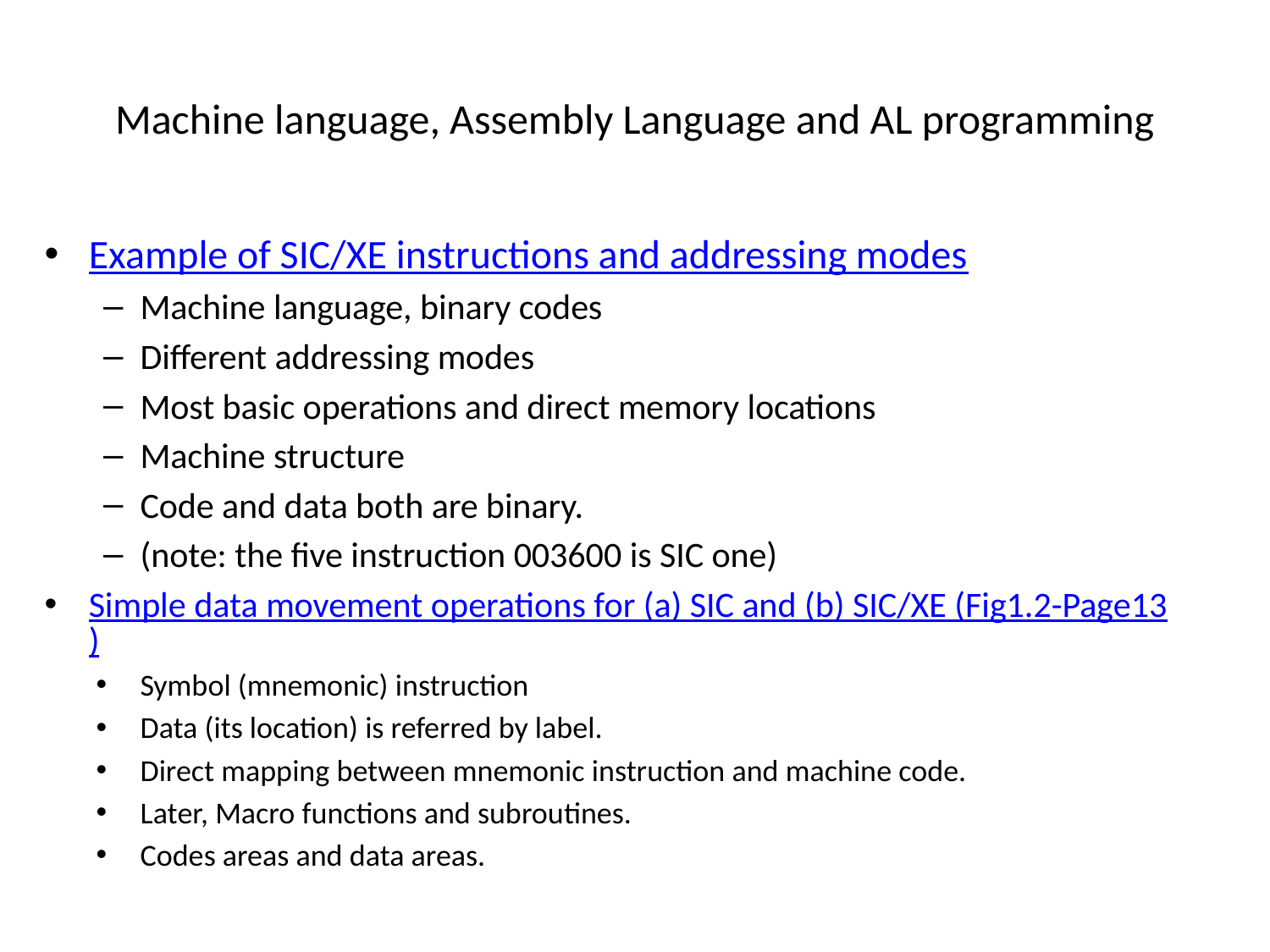

# Machine language, Assembly Language and AL programming
Example of SIC/XE instructions and addressing modes
Machine language, binary codes
Different addressing modes
Most basic operations and direct memory locations
Machine structure
Code and data both are binary.
(note: the five instruction 003600 is SIC one)
Simple data movement operations for (a) SIC and (b) SIC/XE (Fig1.2-Page13)
Symbol (mnemonic) instruction
Data (its location) is referred by label.
Direct mapping between mnemonic instruction and machine code.
Later, Macro functions and subroutines.
Codes areas and data areas.